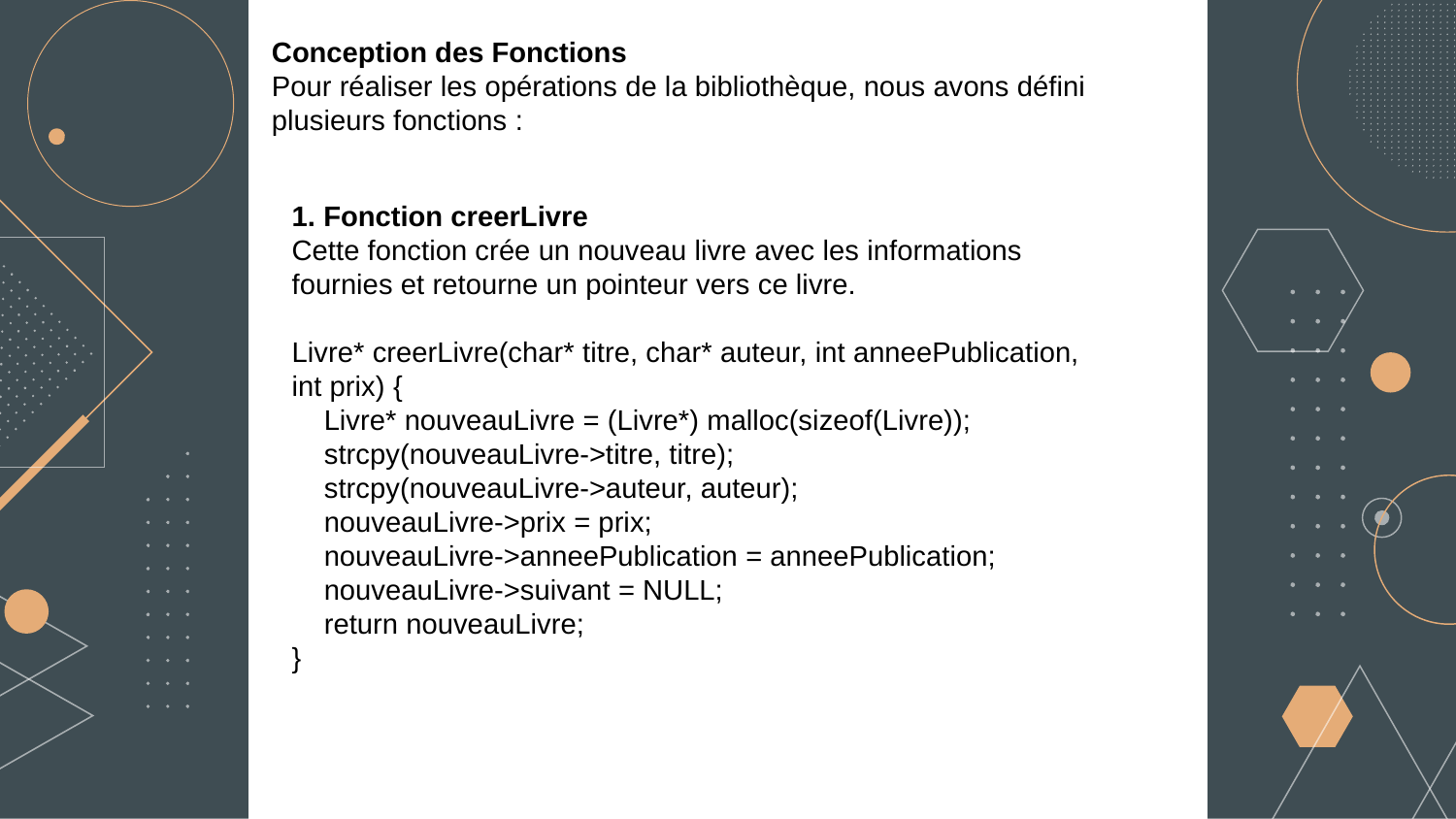

Conception des Fonctions
Pour réaliser les opérations de la bibliothèque, nous avons défini plusieurs fonctions :

1. Fonction creerLivre
Cette fonction crée un nouveau livre avec les informations fournies et retourne un pointeur vers ce livre.

Livre* creerLivre(char* titre, char* auteur, int anneePublication, int prix) {
    Livre* nouveauLivre = (Livre*) malloc(sizeof(Livre));
    strcpy(nouveauLivre->titre, titre);
    strcpy(nouveauLivre->auteur, auteur);
    nouveauLivre->prix = prix;
    nouveauLivre->anneePublication = anneePublication;
    nouveauLivre->suivant = NULL;
    return nouveauLivre;
}